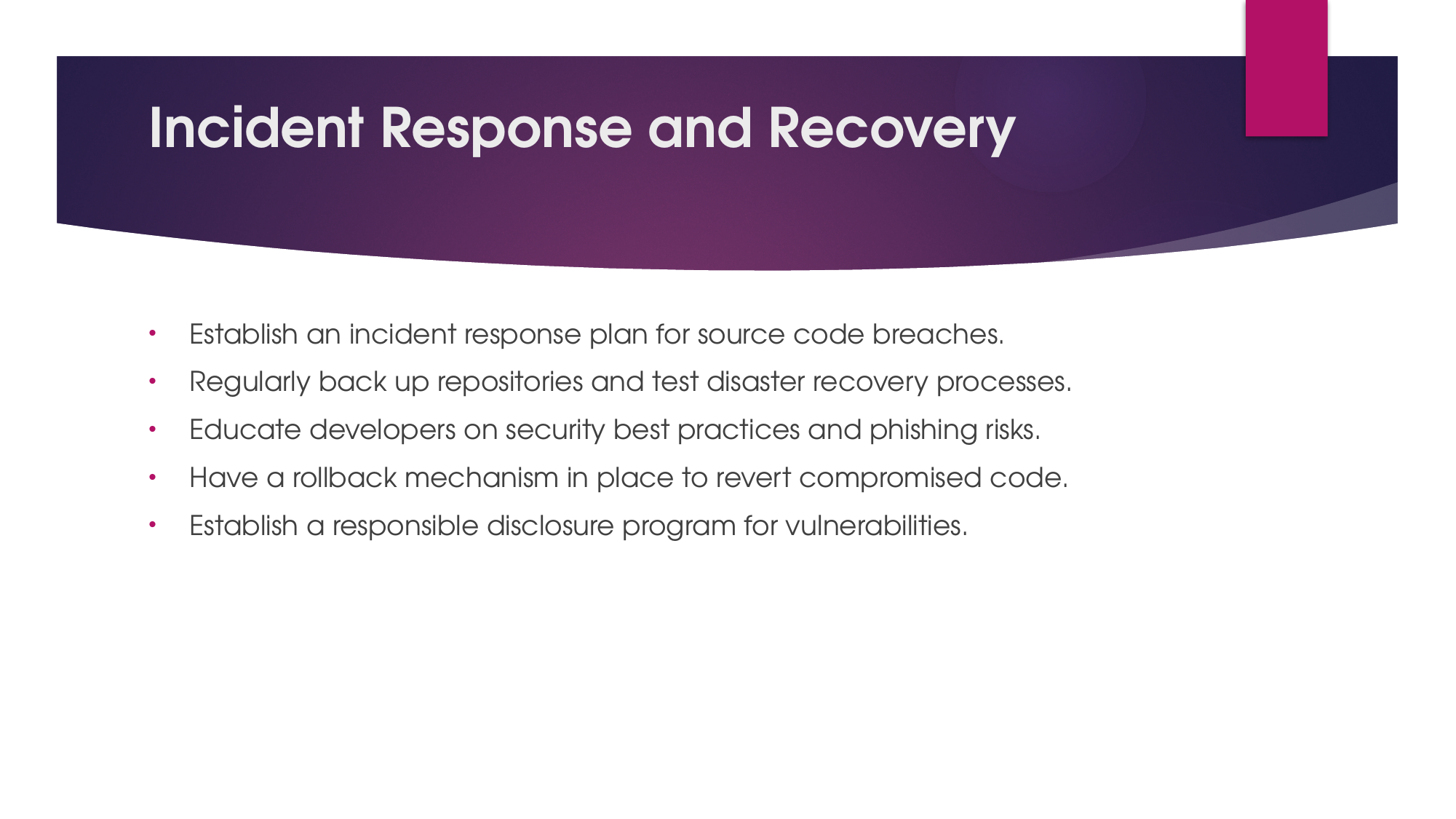

# Incident Response and Recovery
Establish an incident response plan for source code breaches.
Regularly back up repositories and test disaster recovery processes.
Educate developers on security best practices and phishing risks.
Have a rollback mechanism in place to revert compromised code.
Establish a responsible disclosure program for vulnerabilities.